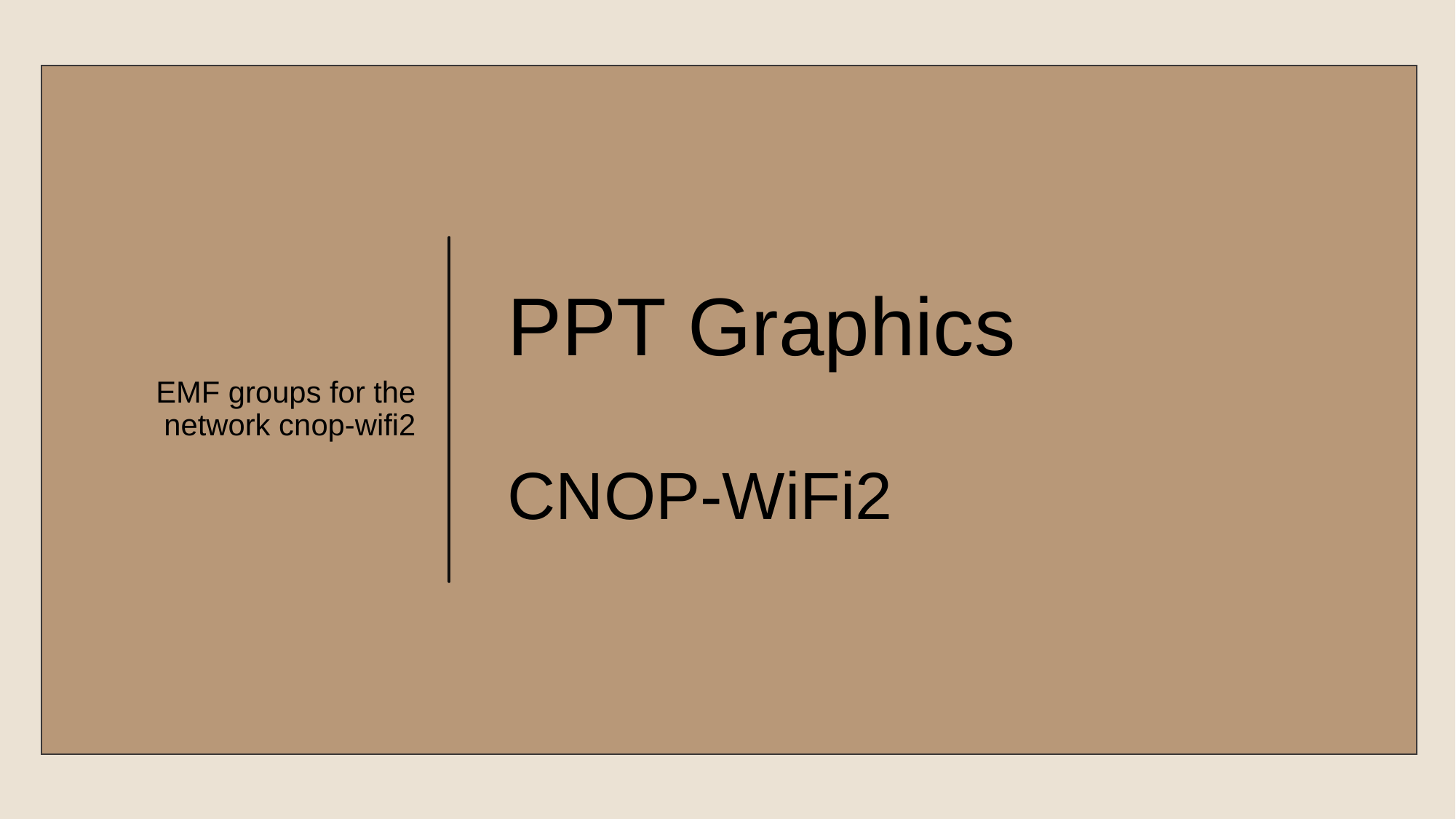

EMF groups for the network cnop-wifi2
# PPT Graphics CNOP-WiFi2